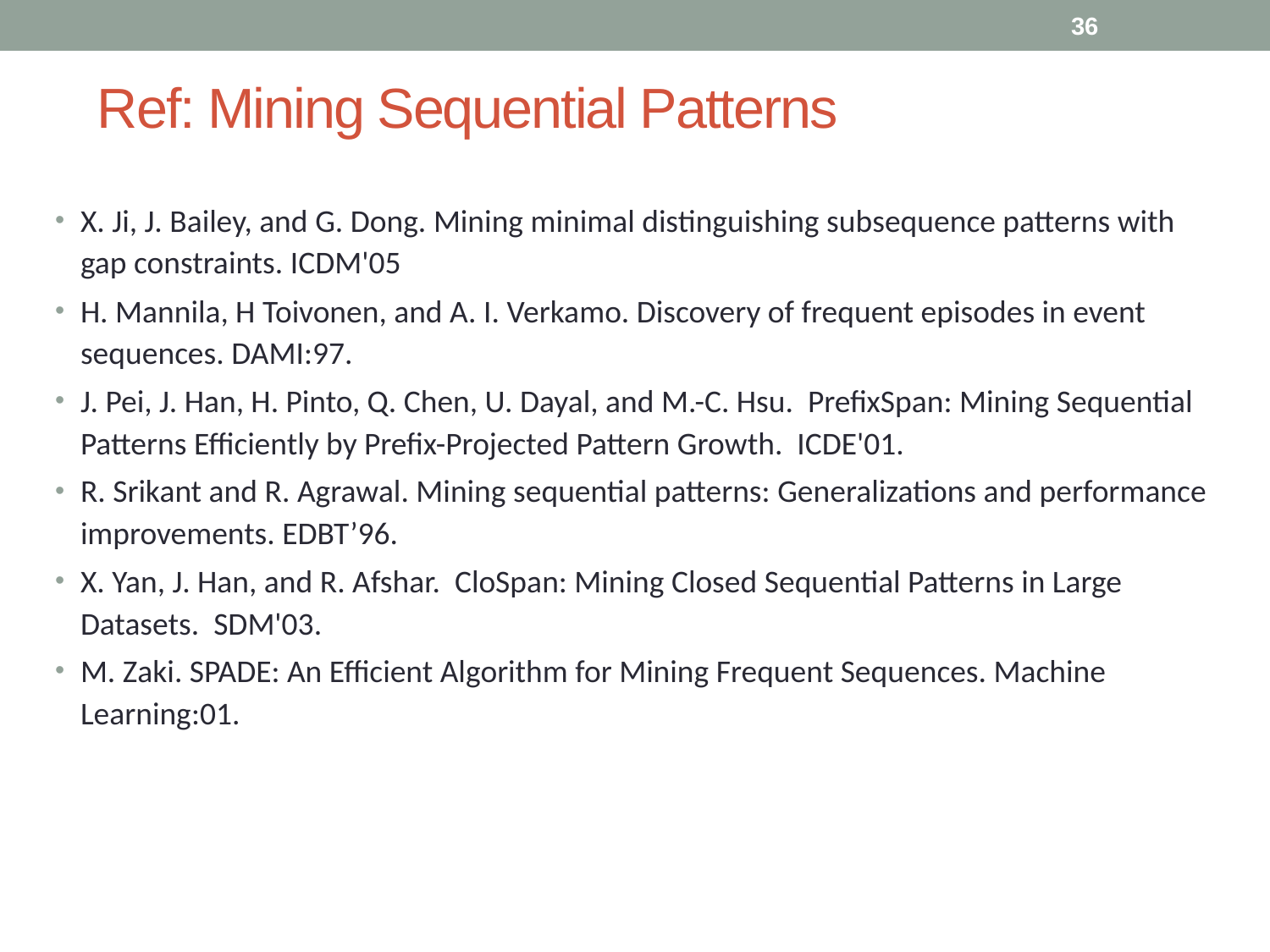

36
# Ref: Mining Sequential Patterns
X. Ji, J. Bailey, and G. Dong. Mining minimal distinguishing subsequence patterns with gap constraints. ICDM'05
H. Mannila, H Toivonen, and A. I. Verkamo. Discovery of frequent episodes in event sequences. DAMI:97.
J. Pei, J. Han, H. Pinto, Q. Chen, U. Dayal, and M.-C. Hsu.  PrefixSpan: Mining Sequential Patterns Efficiently by Prefix-Projected Pattern Growth.  ICDE'01.
R. Srikant and R. Agrawal. Mining sequential patterns: Generalizations and performance improvements. EDBT’96.
X. Yan, J. Han, and R. Afshar.  CloSpan: Mining Closed Sequential Patterns in Large Datasets.  SDM'03.
M. Zaki. SPADE: An Efficient Algorithm for Mining Frequent Sequences. Machine Learning:01.